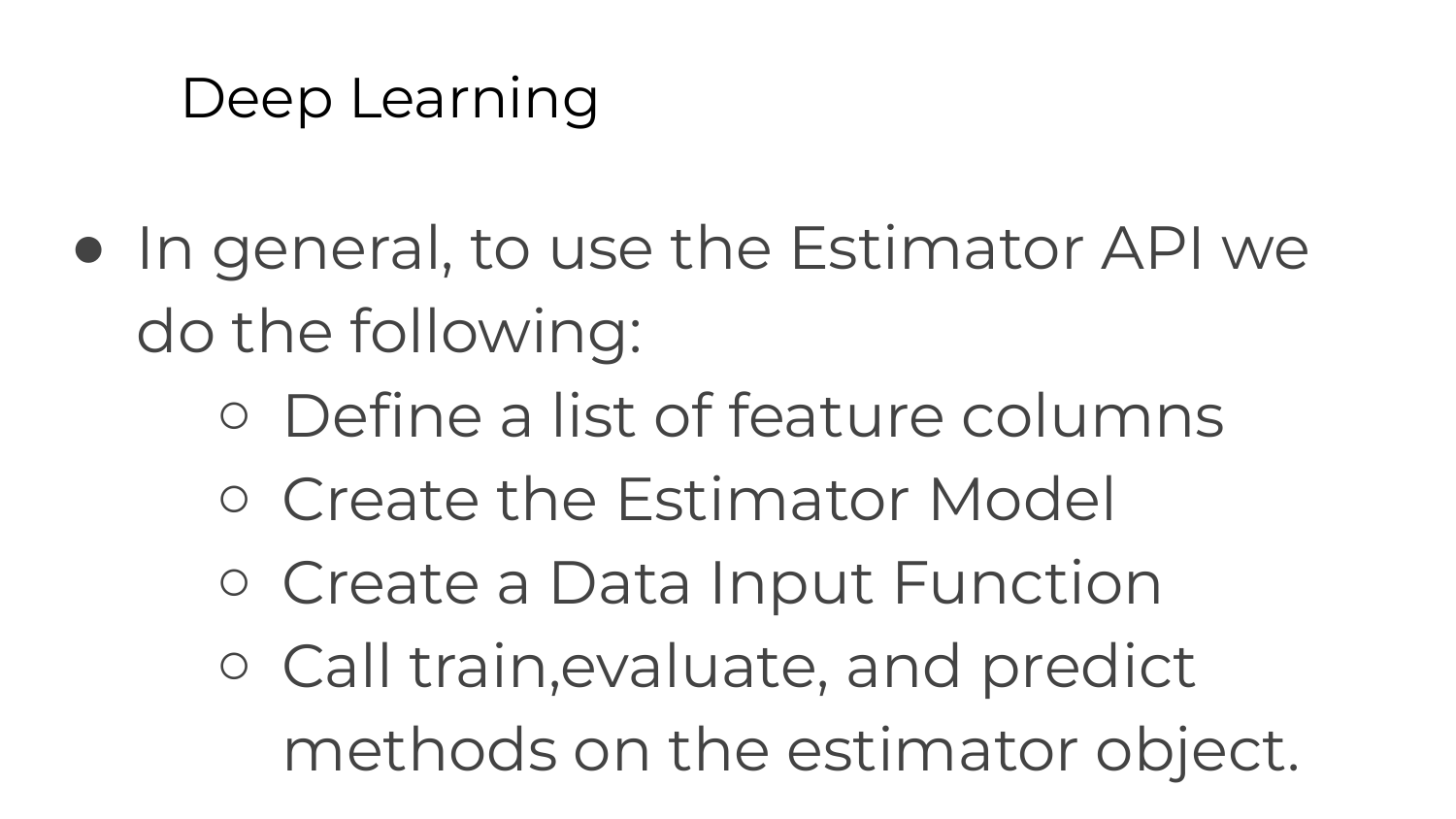

Deep Learning
In general, to use the Estimator API we do the following:
Define a list of feature columns
Create the Estimator Model
Create a Data Input Function
Call train,evaluate, and predict methods on the estimator object.